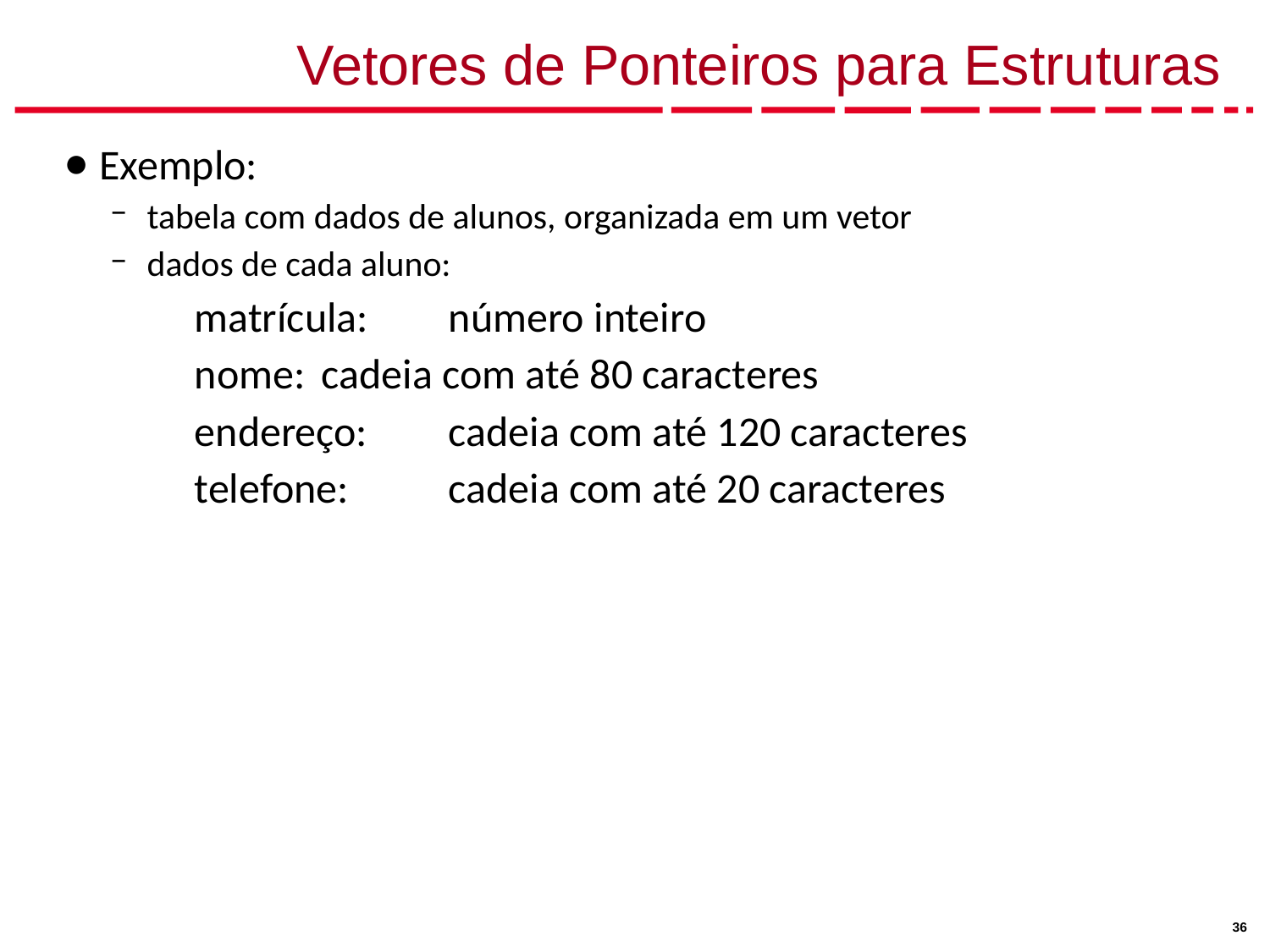

# Vetores de Ponteiros para Estruturas
Exemplo:
tabela com dados de alunos, organizada em um vetor
dados de cada aluno:
	matrícula: 	número inteiro
	nome: 	cadeia com até 80 caracteres
	endereço: 	cadeia com até 120 caracteres
	telefone: 	cadeia com até 20 caracteres